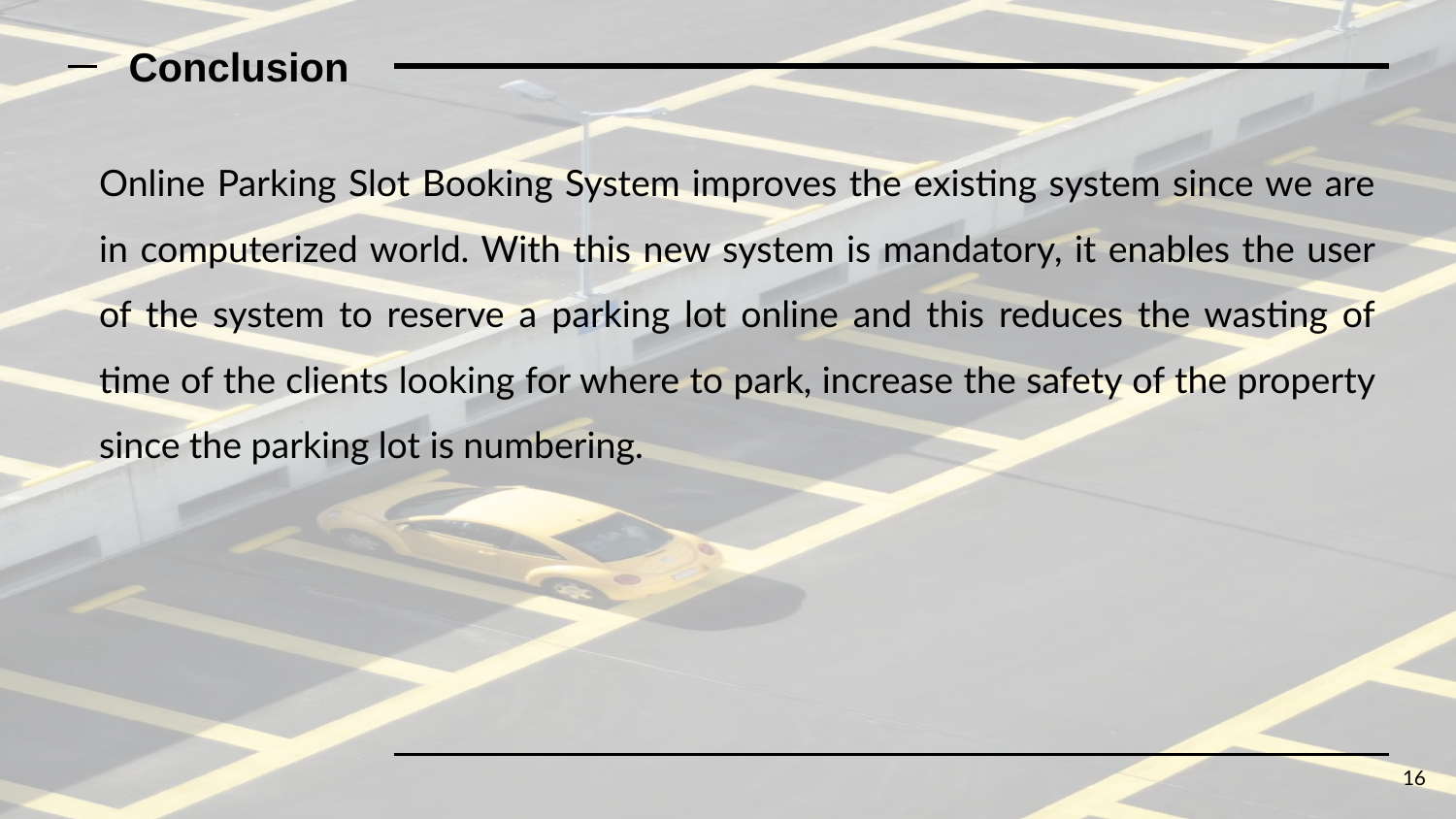

# Conclusion
Online Parking Slot Booking System improves the existing system since we are in computerized world. With this new system is mandatory, it enables the user of the system to reserve a parking lot online and this reduces the wasting of time of the clients looking for where to park, increase the safety of the property since the parking lot is numbering.

16